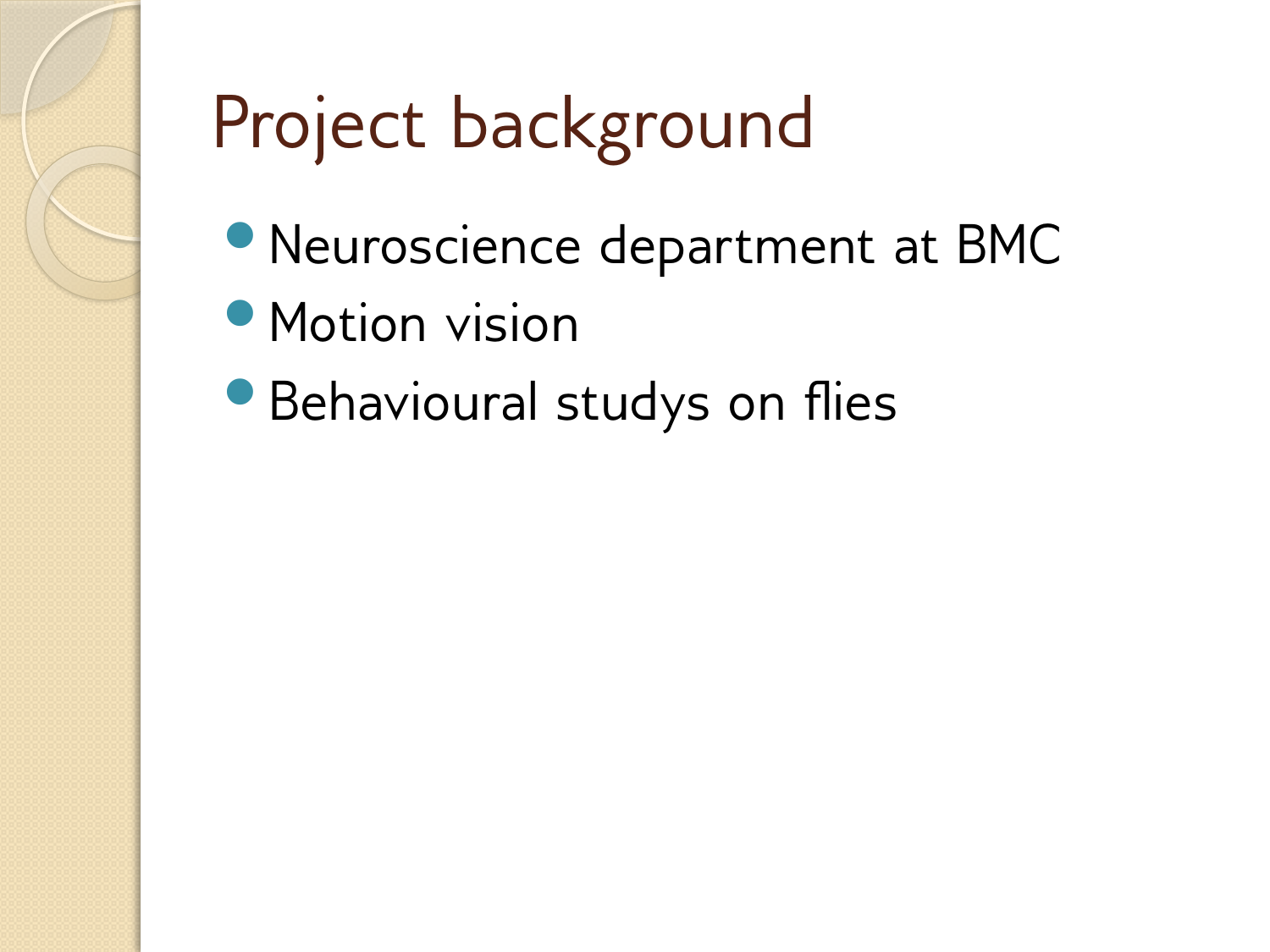

# Project background
Neuroscience department at BMC
Motion vision
Behavioural studys on flies